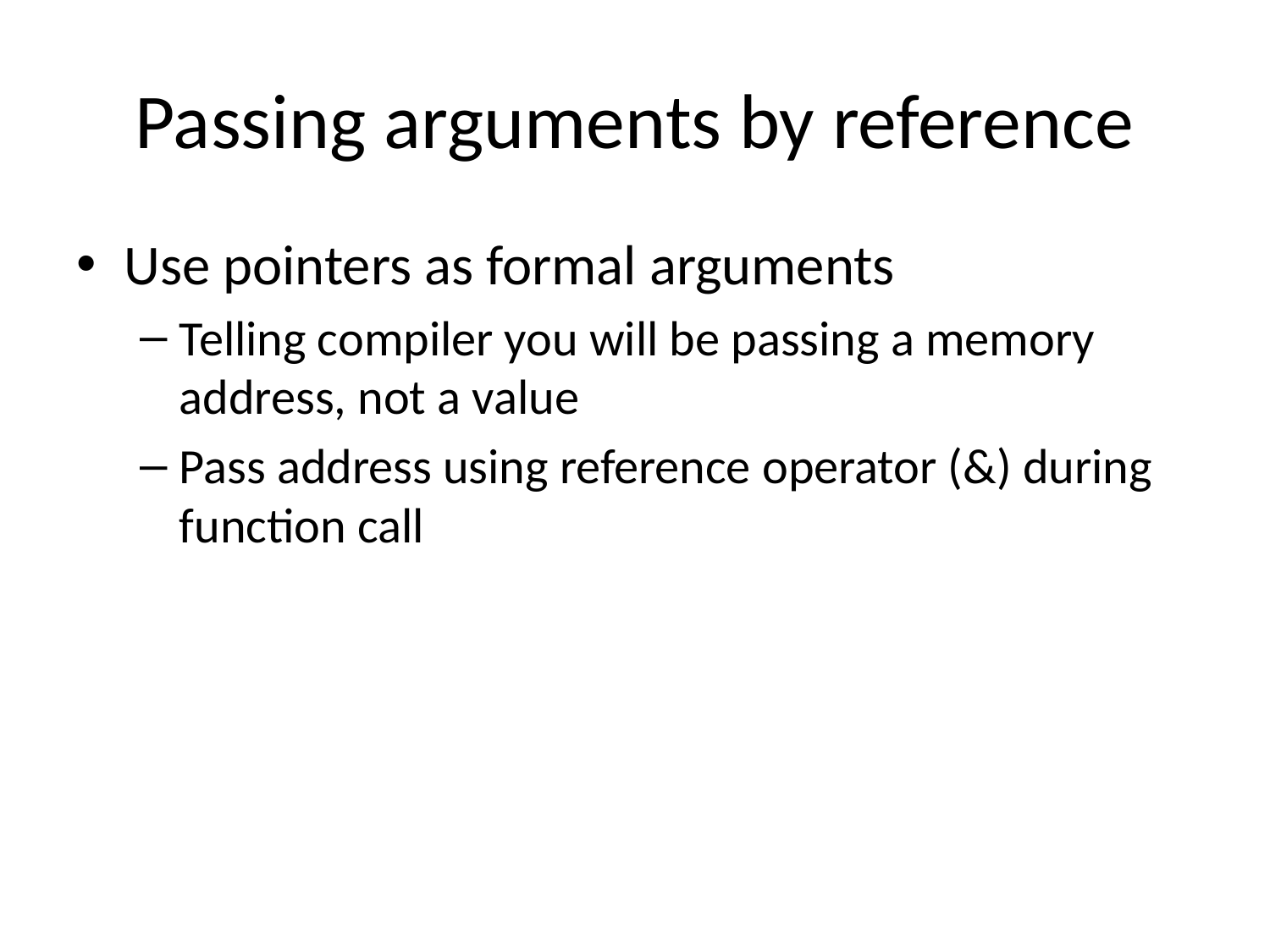

# Passing arguments by reference
Use pointers as formal arguments
Telling compiler you will be passing a memory address, not a value
Pass address using reference operator (&) during function call